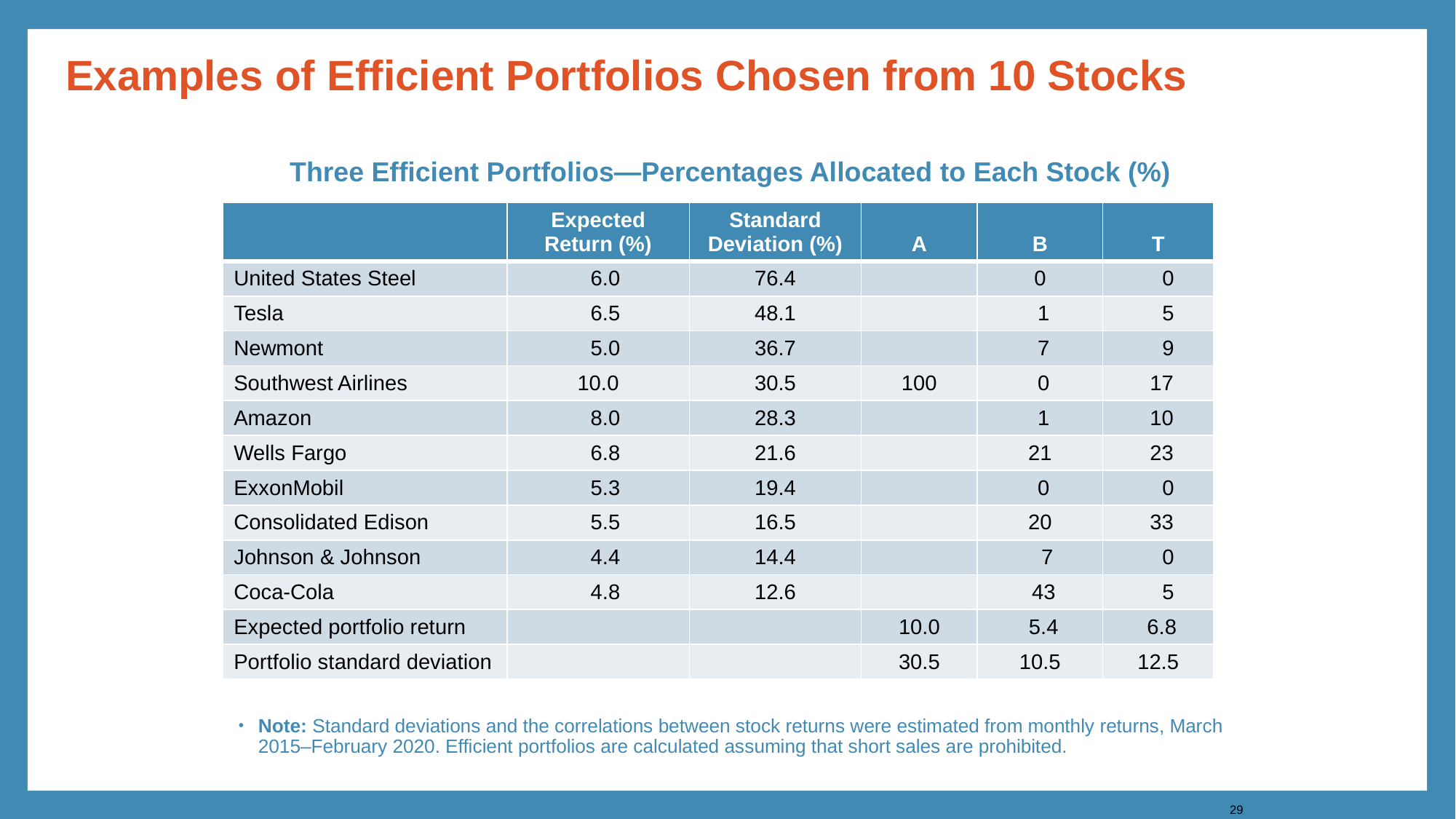

# Examples of Efficient Portfolios Chosen from 10 Stocks
Three Efficient Portfolios—Percentages Allocated to Each Stock (%)
|  | Expected Return (%) | Standard Deviation (%) | A | B | T |
| --- | --- | --- | --- | --- | --- |
| United States Steel | 6.0 | 76.4 |  | 0 | 0 |
| Tesla | 6.5 | 48.1 |  | 1 | 5 |
| Newmont | 5.0 | 36.7 |  | 7 | 9 |
| Southwest Airlines | 10.0 | 30.5 | 100 | 0 | 17 |
| Amazon | 8.0 | 28.3 |  | 1 | 10 |
| Wells Fargo | 6.8 | 21.6 |  | 21 | 23 |
| ExxonMobil | 5.3 | 19.4 |  | 0 | 0 |
| Consolidated Edison | 5.5 | 16.5 |  | 20 | 33 |
| Johnson & Johnson | 4.4 | 14.4 |  | 7 | 0 |
| Coca-Cola | 4.8 | 12.6 |  | 43 | 5 |
| Expected portfolio return |  |  | 10.0 | 5.4 | 6.8 |
| Portfolio standard deviation |  |  | 30.5 | 10.5 | 12.5 |
Note: Standard deviations and the correlations between stock returns were estimated from monthly returns, March 2015–February 2020. Efficient portfolios are calculated assuming that short sales are prohibited.
29